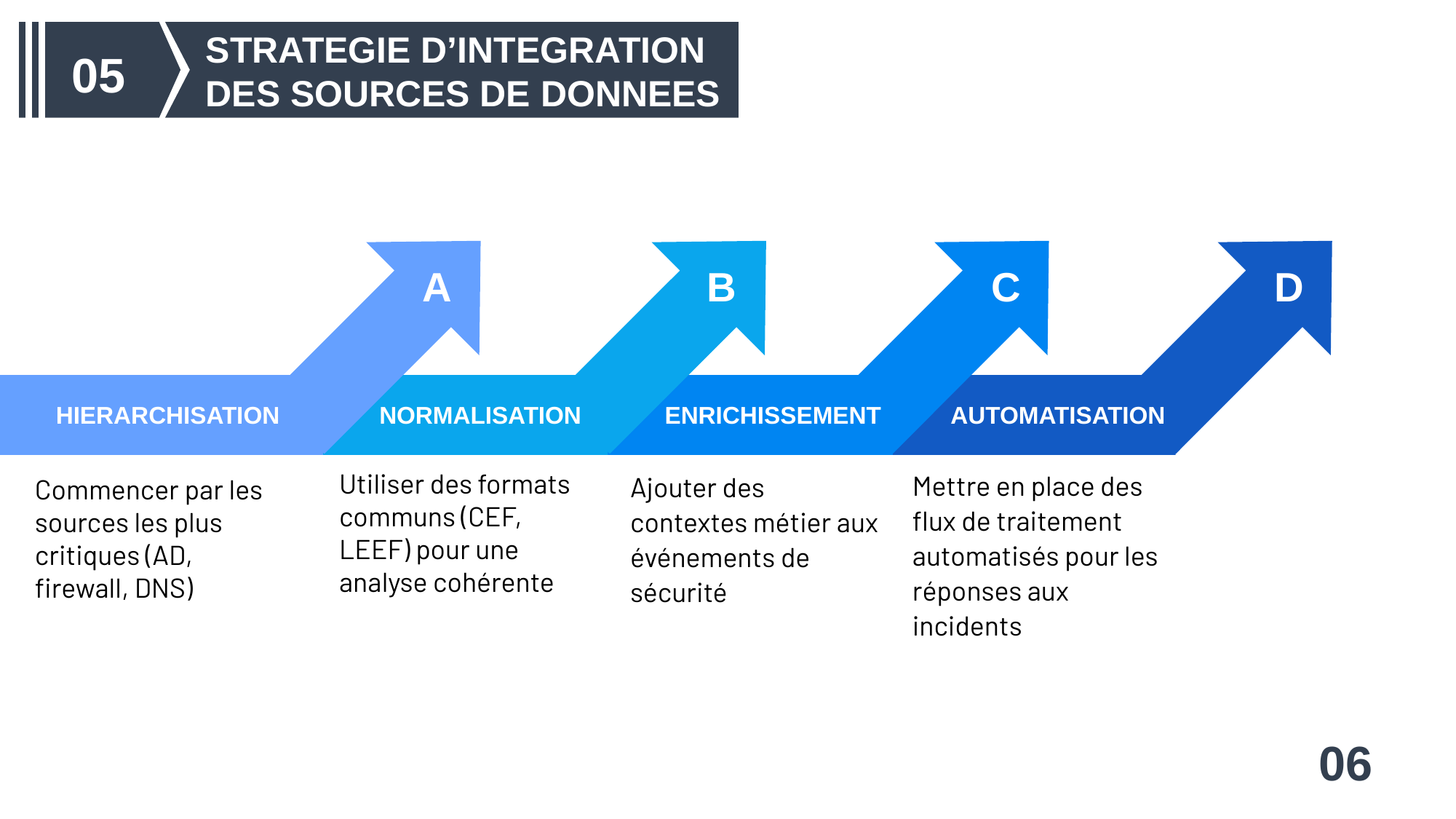

STRATEGIE D’INTEGRATION DES SOURCES DE DONNEES

05

A
B
C
D
HIERARCHISATION
NORMALISATION
ENRICHISSEMENT
AUTOMATISATION
Utiliser des formats communs (CEF, LEEF) pour une analyse cohérente
Mettre en place des flux de traitement automatisés pour les réponses aux incidents
Ajouter des contextes métier aux événements de sécurité
Commencer par les sources les plus critiques (AD, firewall, DNS)
06